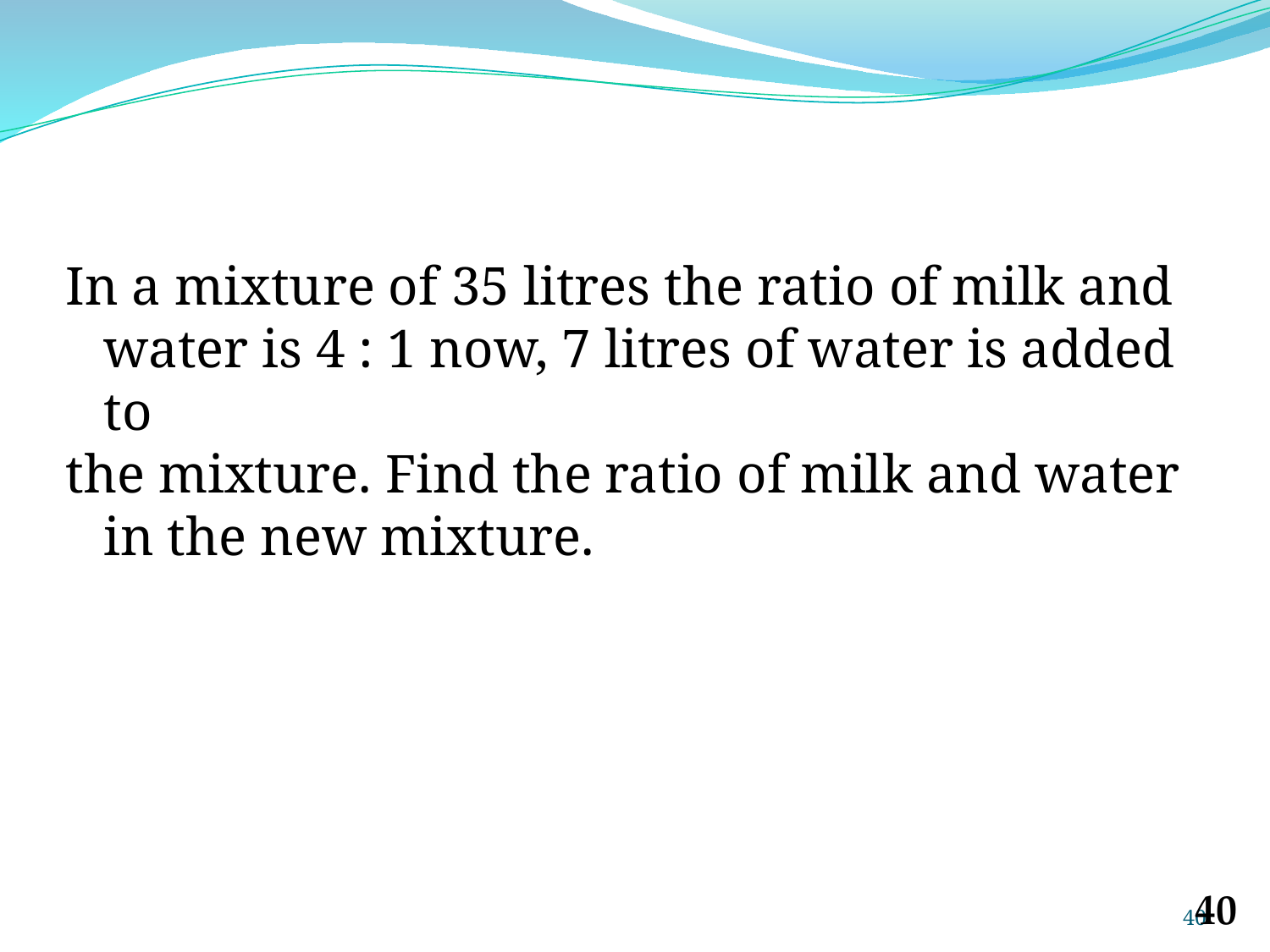

In a mixture of 35 litres the ratio of milk and water is 4 : 1 now, 7 litres of water is added to
the mixture. Find the ratio of milk and water in the new mixture.

40
40